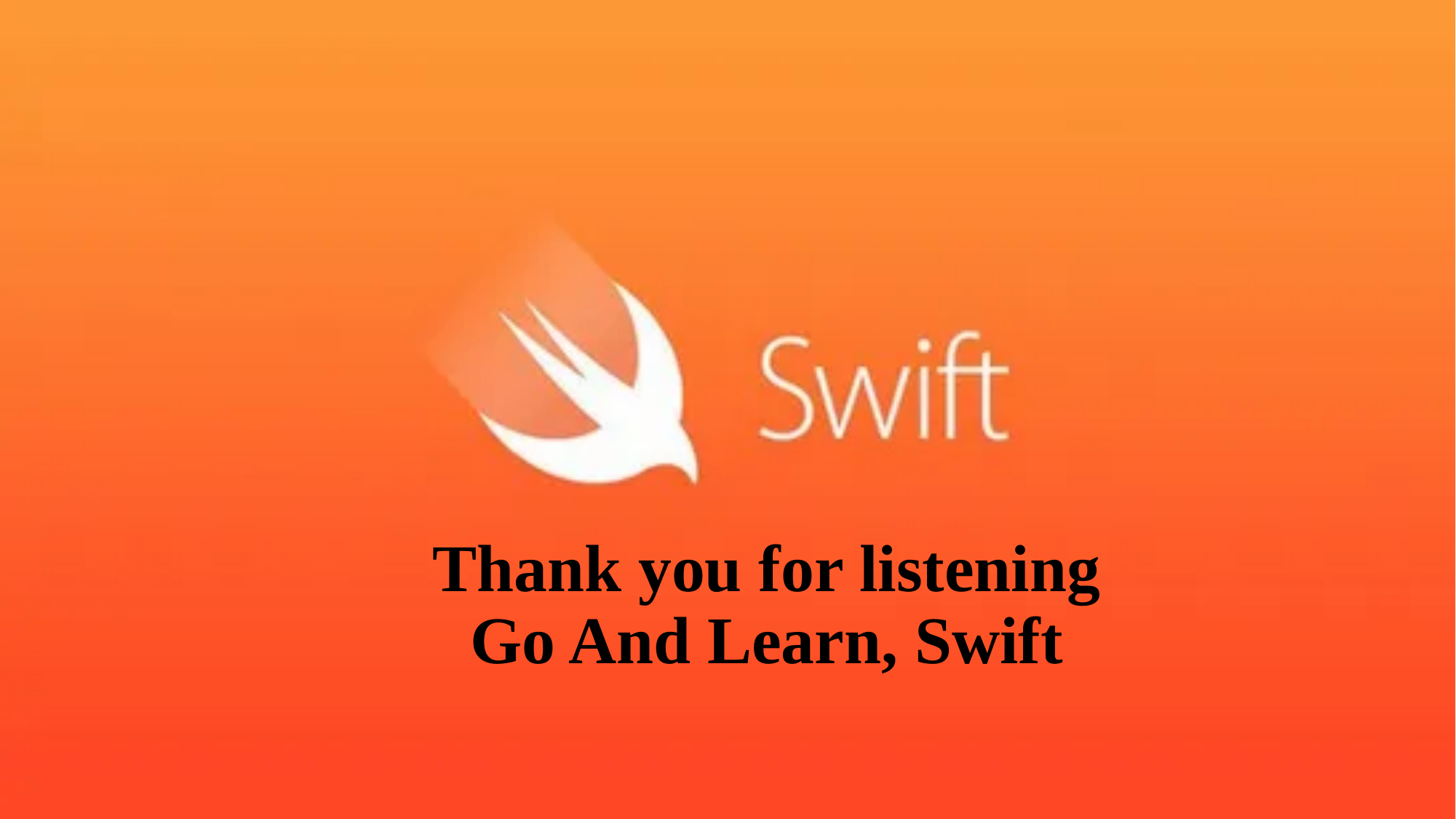

# Thank you for listening Go And Learn, Swift